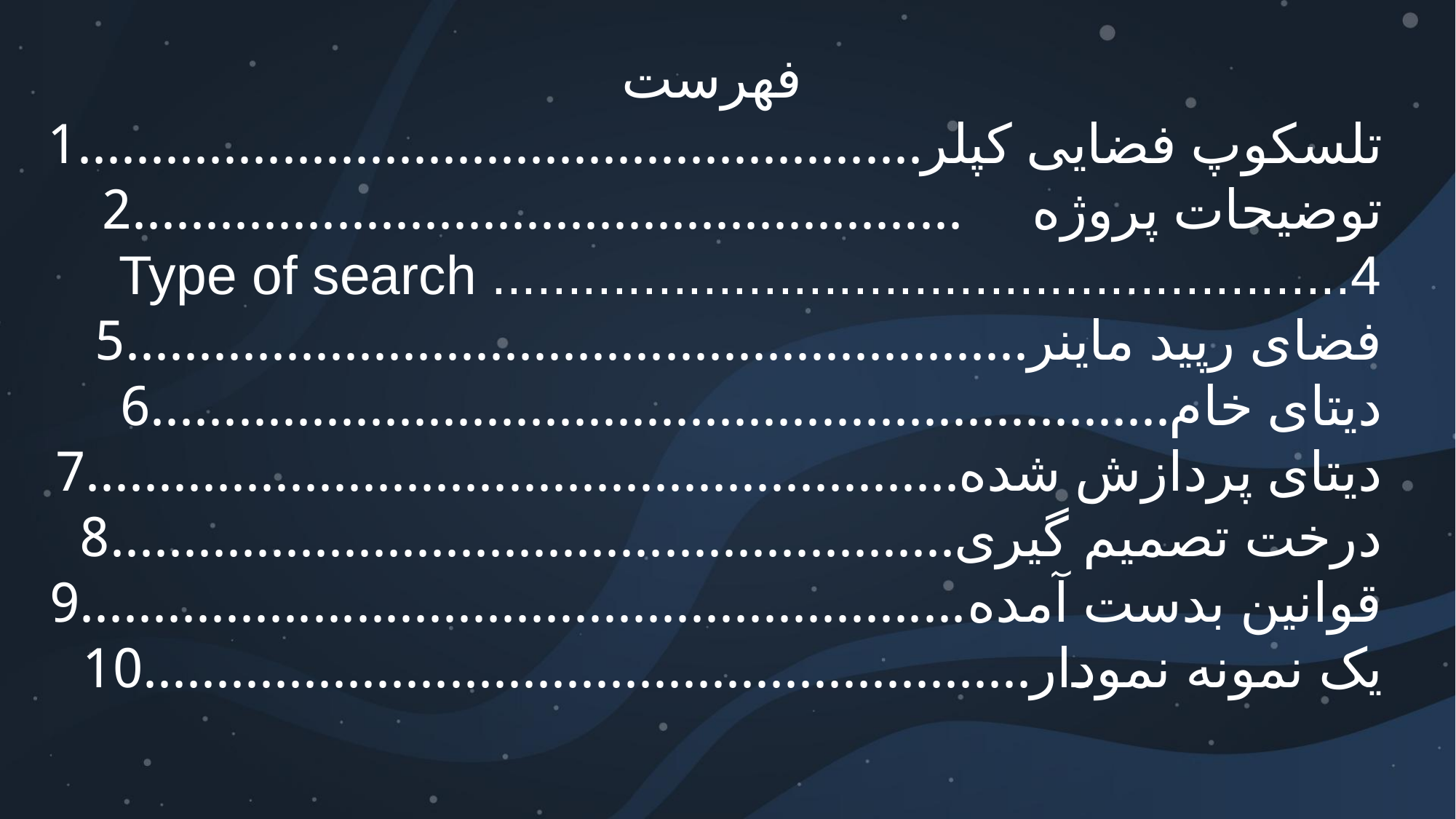

فهرست
تلسکوپ فضایی کپلر..........................................................1
توضیحات پروژه     .........................................................2
Type of search .........................................................4
فضای رپید ماینر..............................................................5
دیتای خام......................................................................6
دیتای پردازش شده............................................................7
درخت تصمیم گیری..........................................................8
قوانین بدست آمده.............................................................9
یک نمونه نمودار.............................................................10